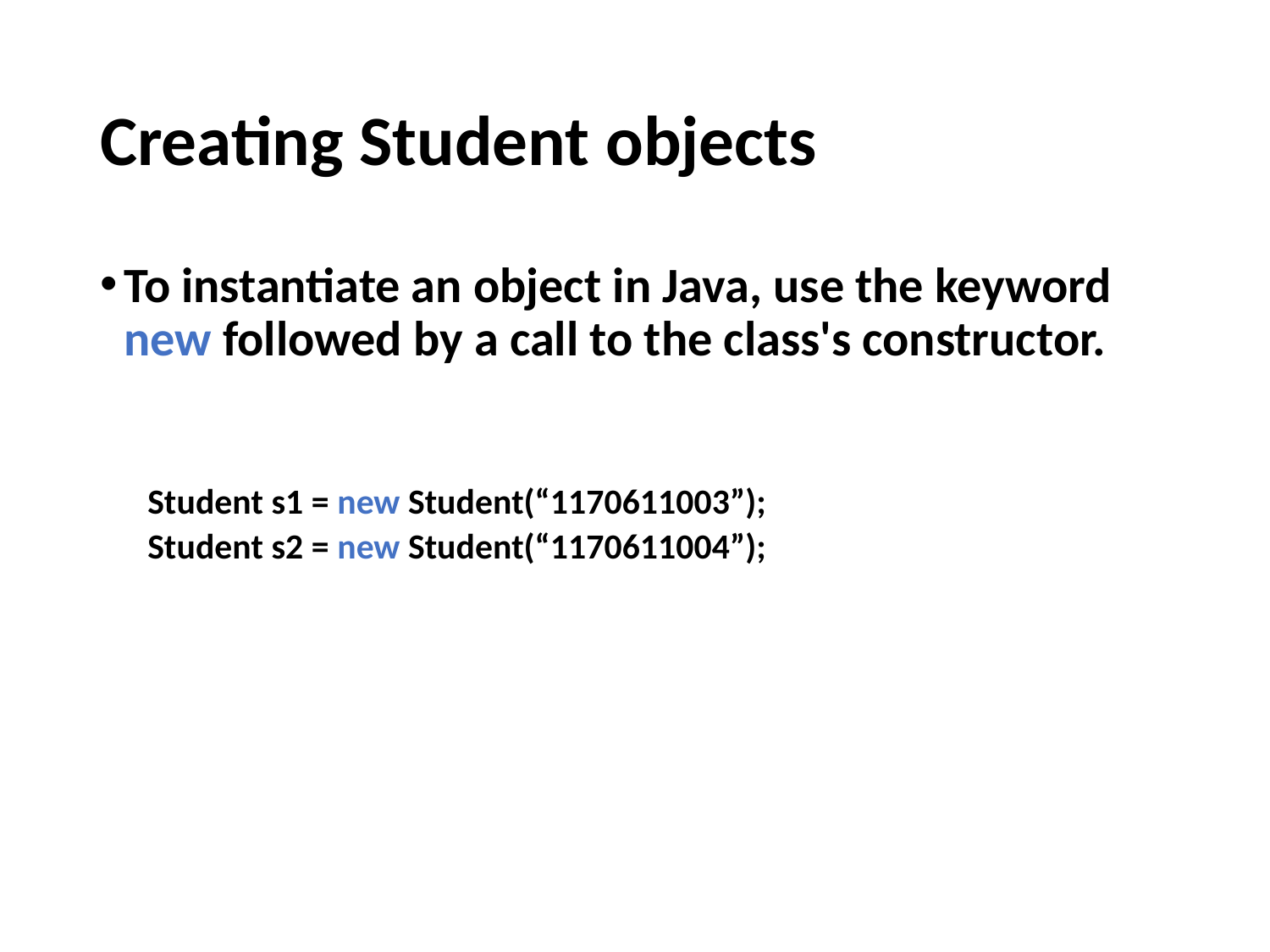

# Creating Student objects
To instantiate an object in Java, use the keyword new followed by a call to the class's constructor.

Student s1 = new Student(“1170611003”);
Student s2 = new Student(“1170611004”);